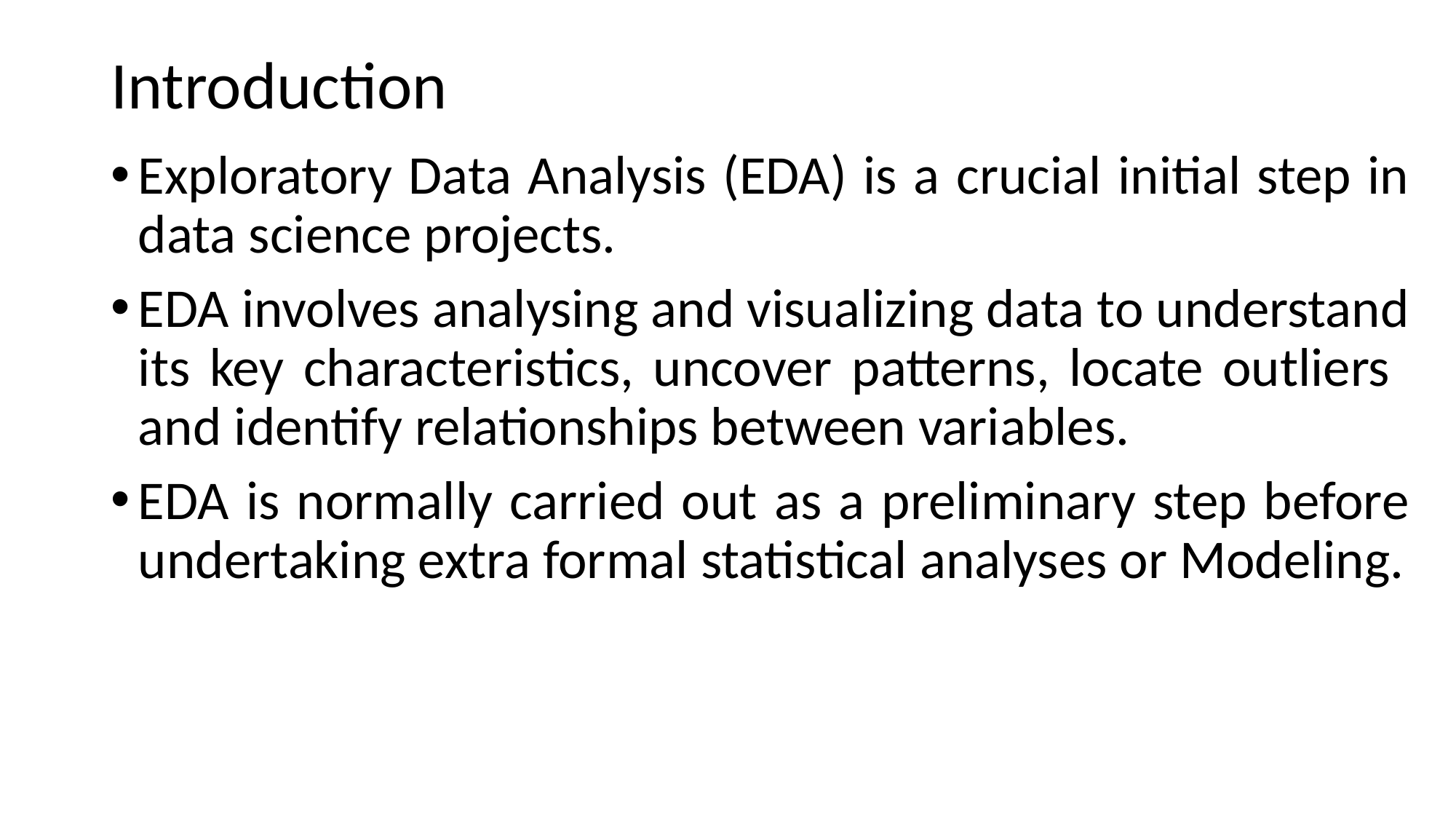

# Introduction
Exploratory Data Analysis (EDA) is a crucial initial step in data science projects.
EDA involves analysing and visualizing data to understand its key characteristics, uncover patterns, locate outliers  and identify relationships between variables.
EDA is normally carried out as a preliminary step before undertaking extra formal statistical analyses or Modeling.